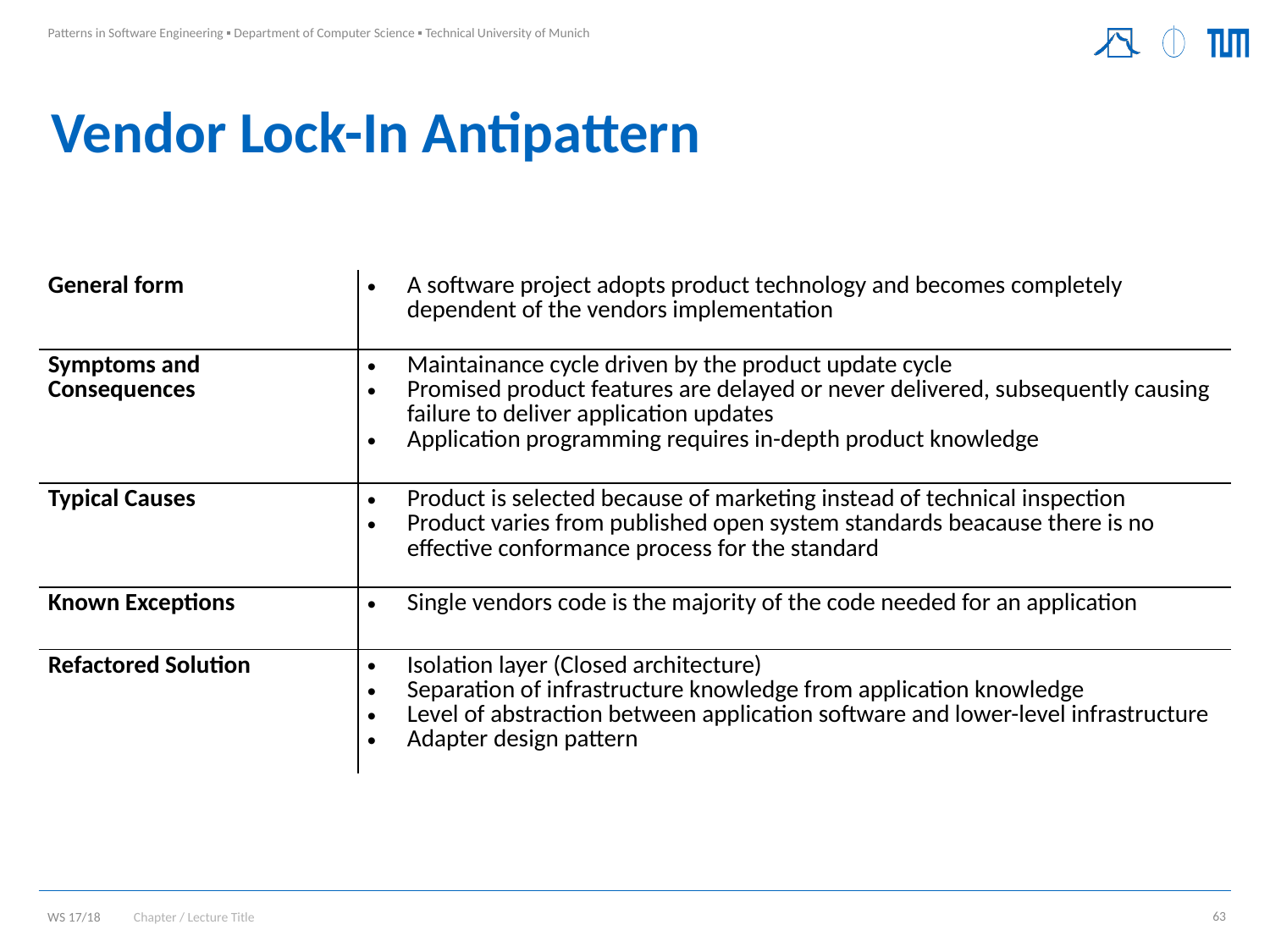

# Vendor Lock-In Antipattern
| General form | A software project adopts product technology and becomes completely dependent of the vendors implementation |
| --- | --- |
| Symptoms and Consequences | Maintainance cycle driven by the product update cycle Promised product features are delayed or never delivered, subsequently causing failure to deliver application updates Application programming requires in-depth product knowledge |
| Typical Causes | Product is selected because of marketing instead of technical inspection Product varies from published open system standards beacause there is no effective conformance process for the standard |
| Known Exceptions | Single vendors code is the majority of the code needed for an application |
| Refactored Solution | Isolation layer (Closed architecture) Separation of infrastructure knowledge from application knowledge Level of abstraction between application software and lower-level infrastructure Adapter design pattern |
Chapter / Lecture Title
63
WS 17/18